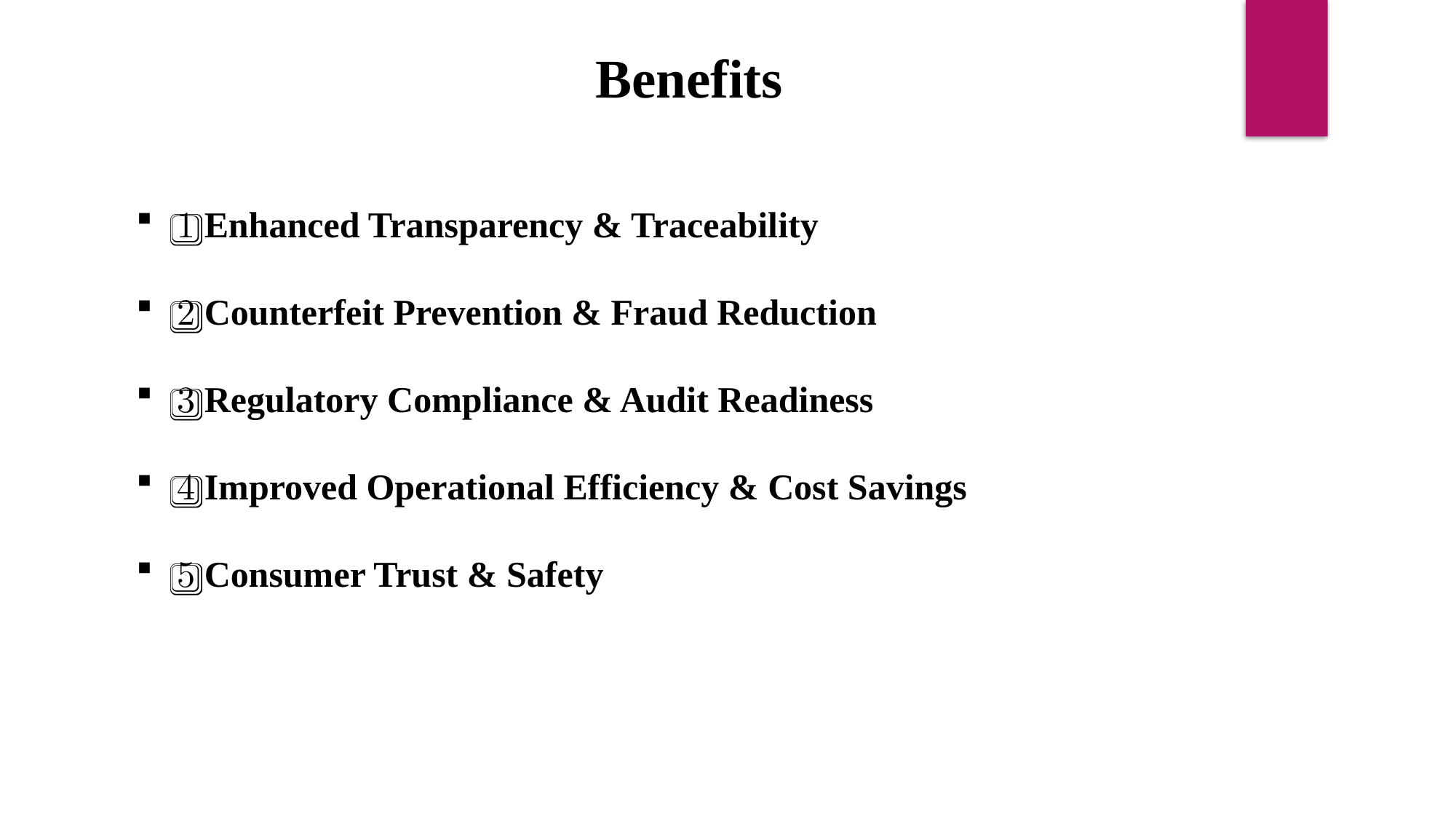

Benefits
1️⃣ Enhanced Transparency & Traceability

2️⃣ Counterfeit Prevention & Fraud Reduction

3️⃣ Regulatory Compliance & Audit Readiness

4️⃣ Improved Operational Efficiency & Cost Savings

5️⃣ Consumer Trust & Safety